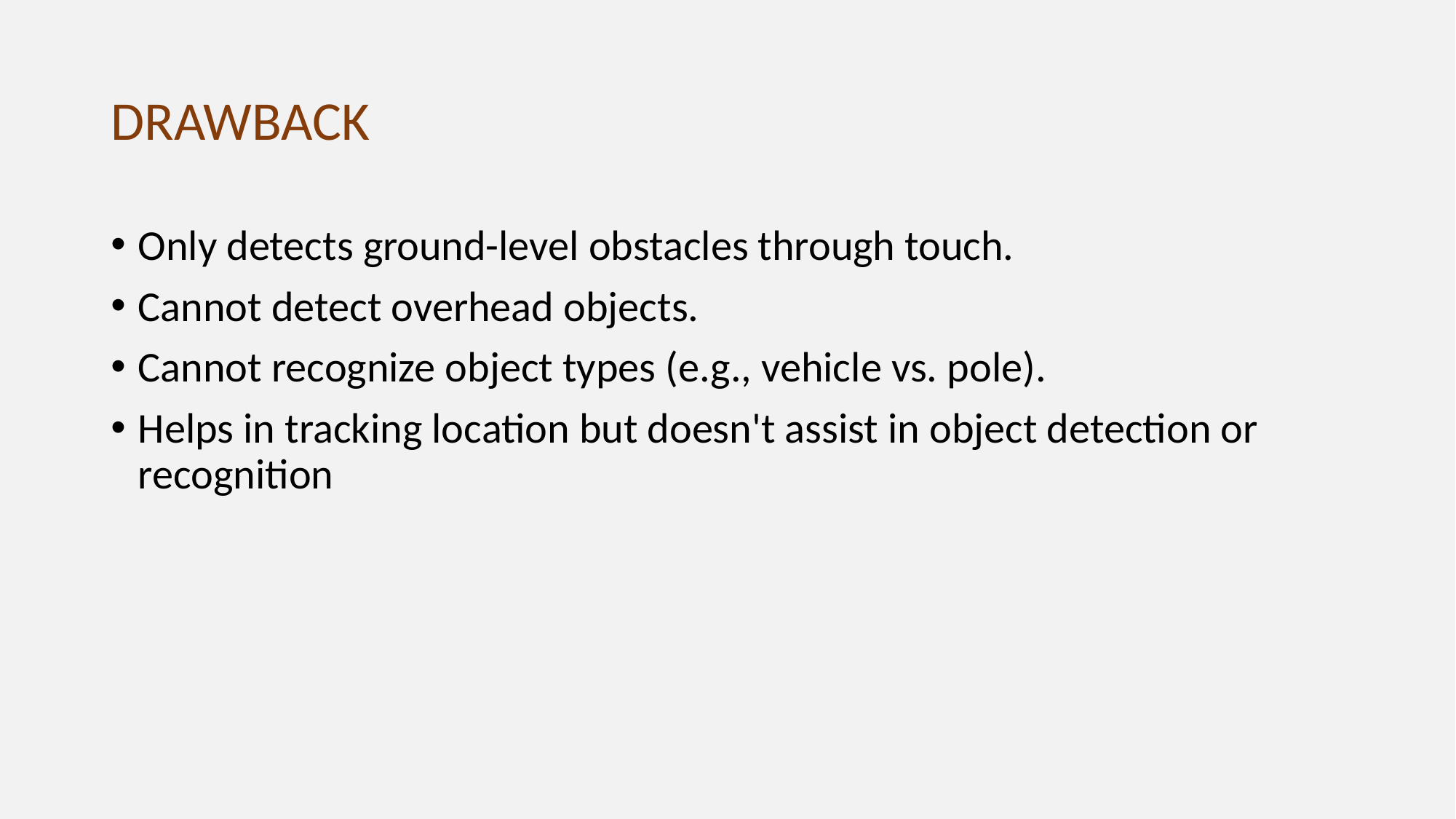

# DRAWBACK
Only detects ground-level obstacles through touch.
Cannot detect overhead objects.
Cannot recognize object types (e.g., vehicle vs. pole).
Helps in tracking location but doesn't assist in object detection or recognition